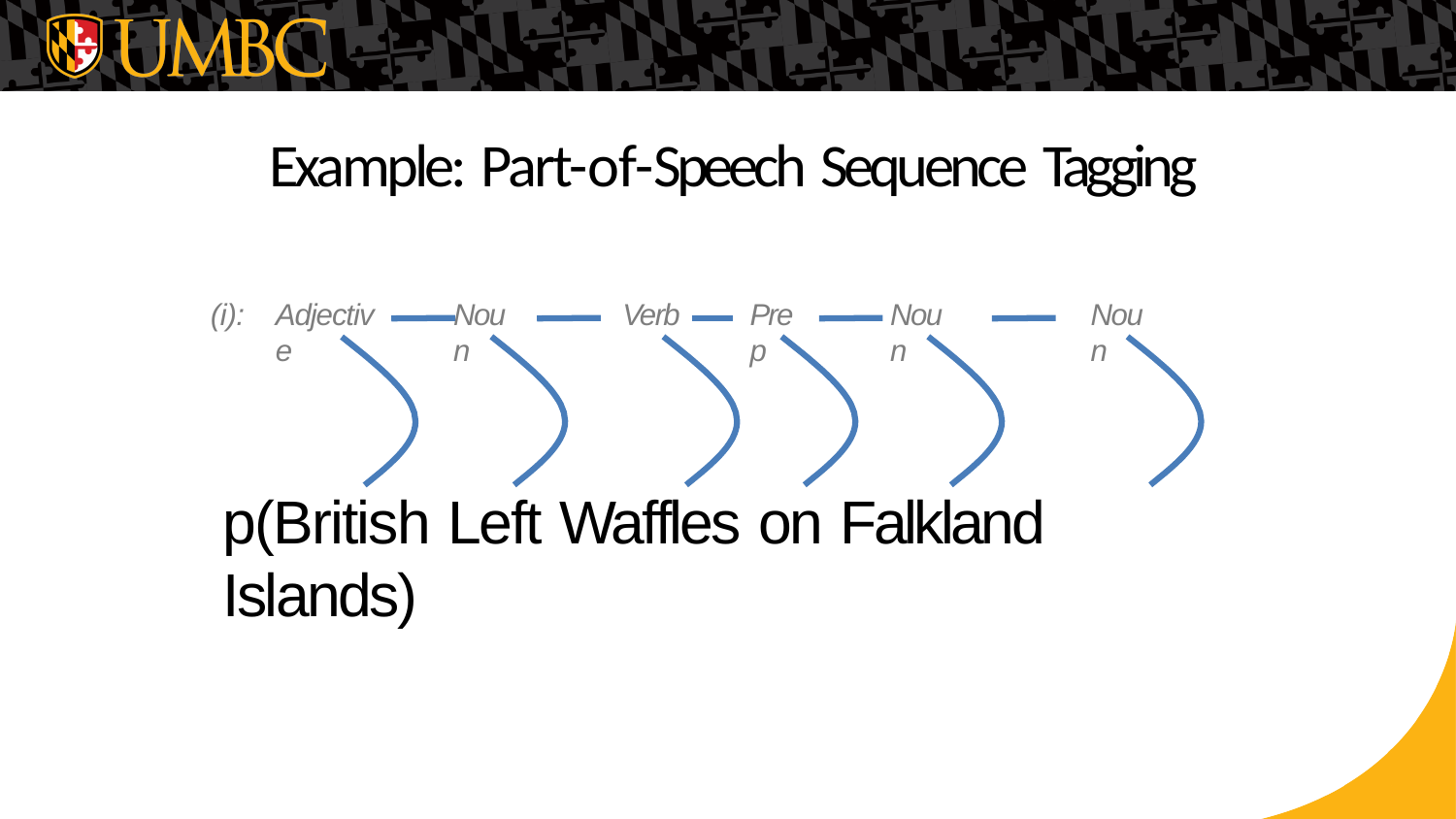

# Example: Part-of-Speech Sequence Tagging
(i):
Adjective
Noun
Verb
Prep
Noun
Noun

p(British Left Waffles on Falkland Islands)
8